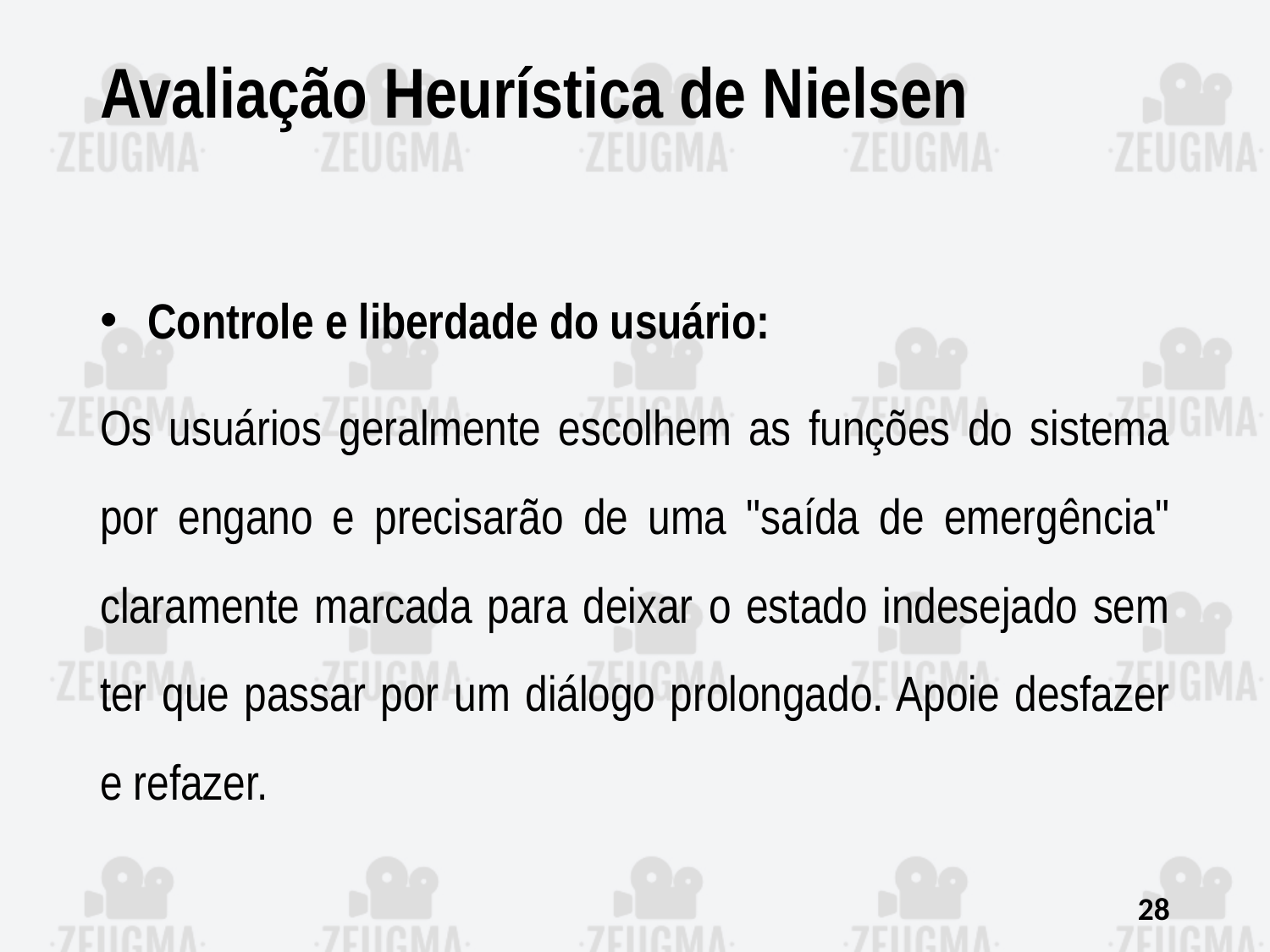

# Avaliação Heurística de Nielsen
Controle e liberdade do usuário:
Os usuários geralmente escolhem as funções do sistema por engano e precisarão de uma "saída de emergência" claramente marcada para deixar o estado indesejado sem ter que passar por um diálogo prolongado. Apoie desfazer e refazer.

28